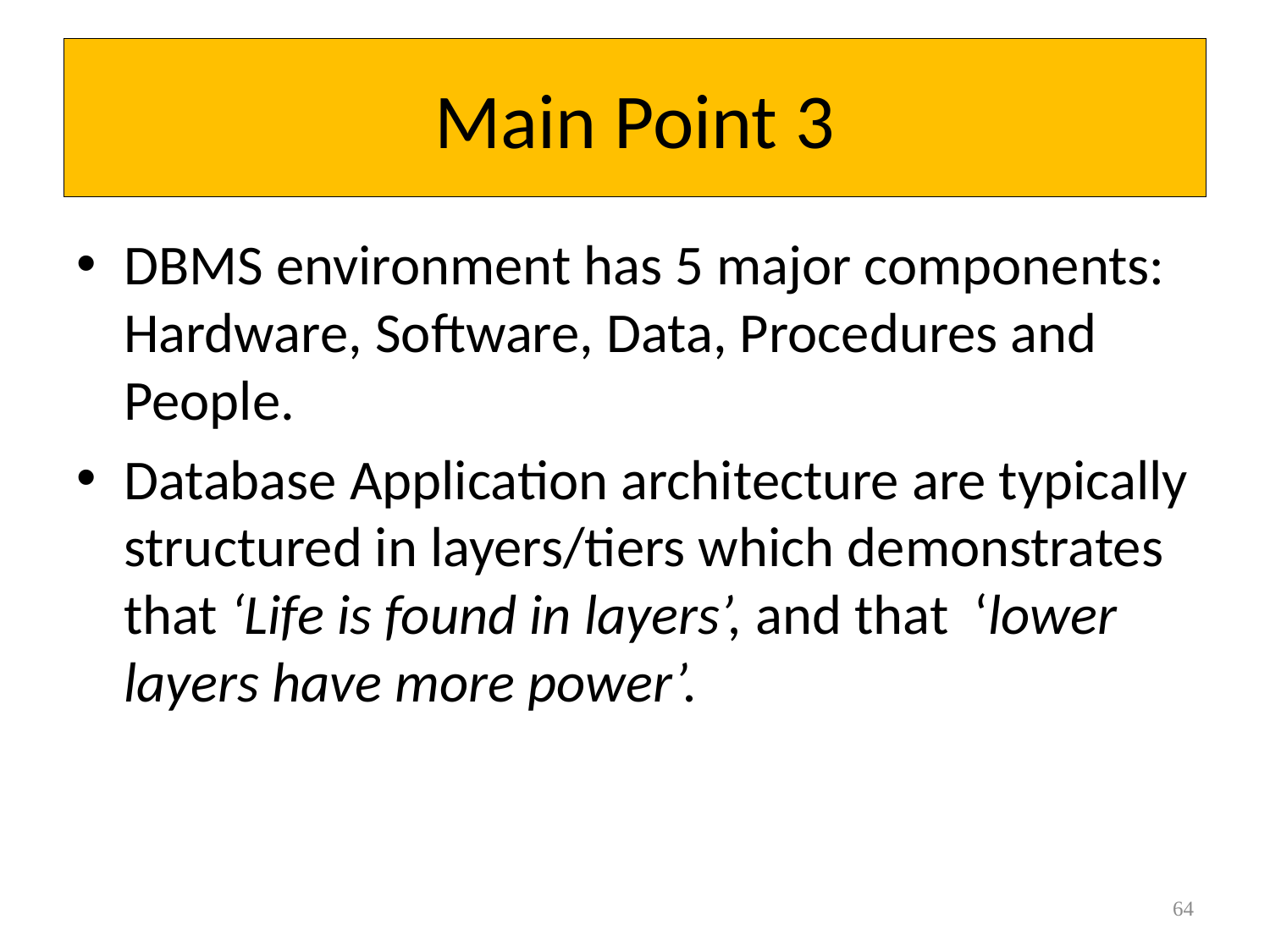

# Main Point 3
DBMS environment has 5 major components: Hardware, Software, Data, Procedures and People.
Database Application architecture are typically structured in layers/tiers which demonstrates that ‘Life is found in layers’, and that  ‘lower layers have more power’.
64